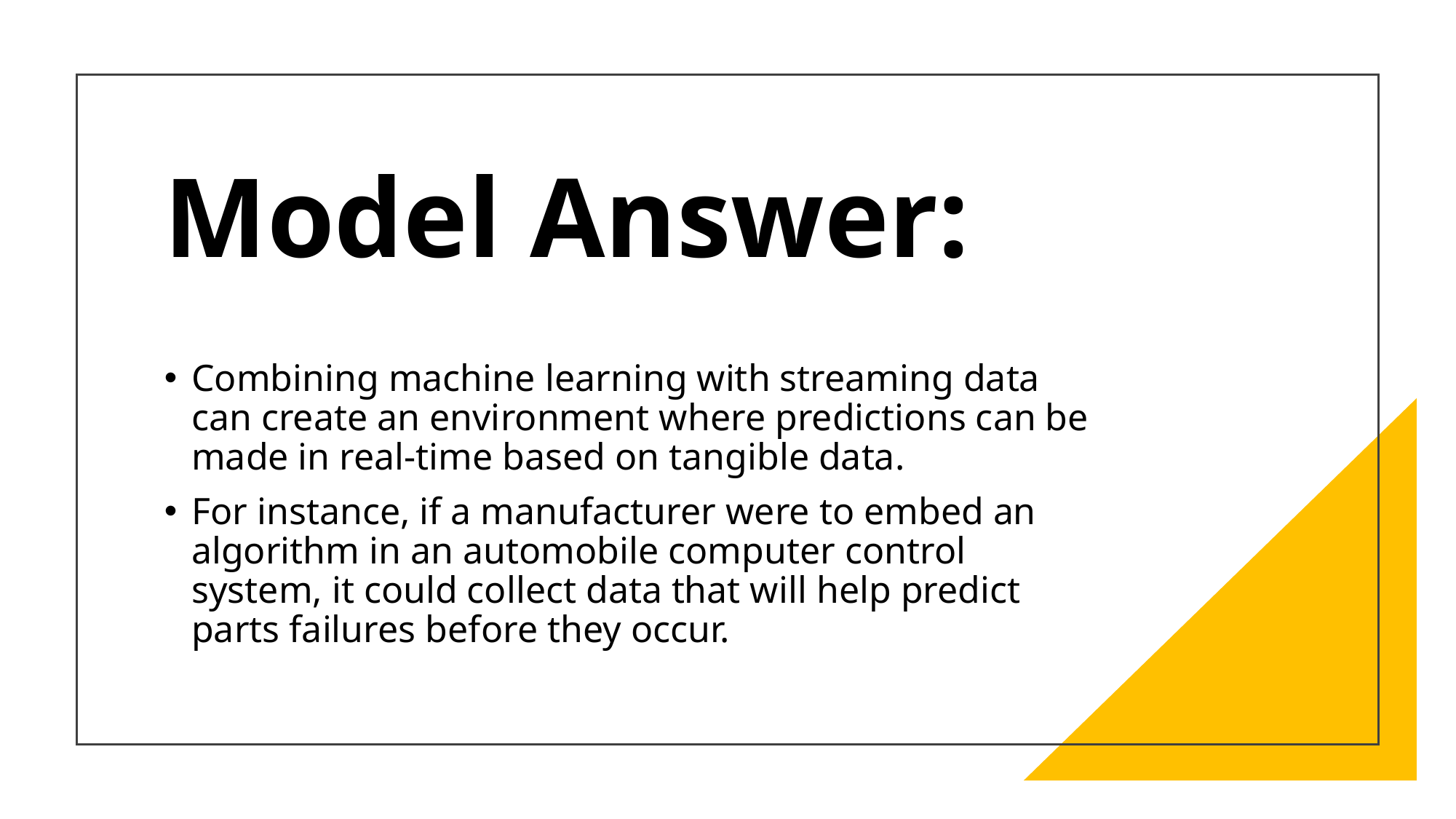

# Model Answer:
Combining machine learning with streaming data can create an environment where predictions can be made in real-time based on tangible data.
For instance, if a manufacturer were to embed an algorithm in an automobile computer control system, it could collect data that will help predict parts failures before they occur.